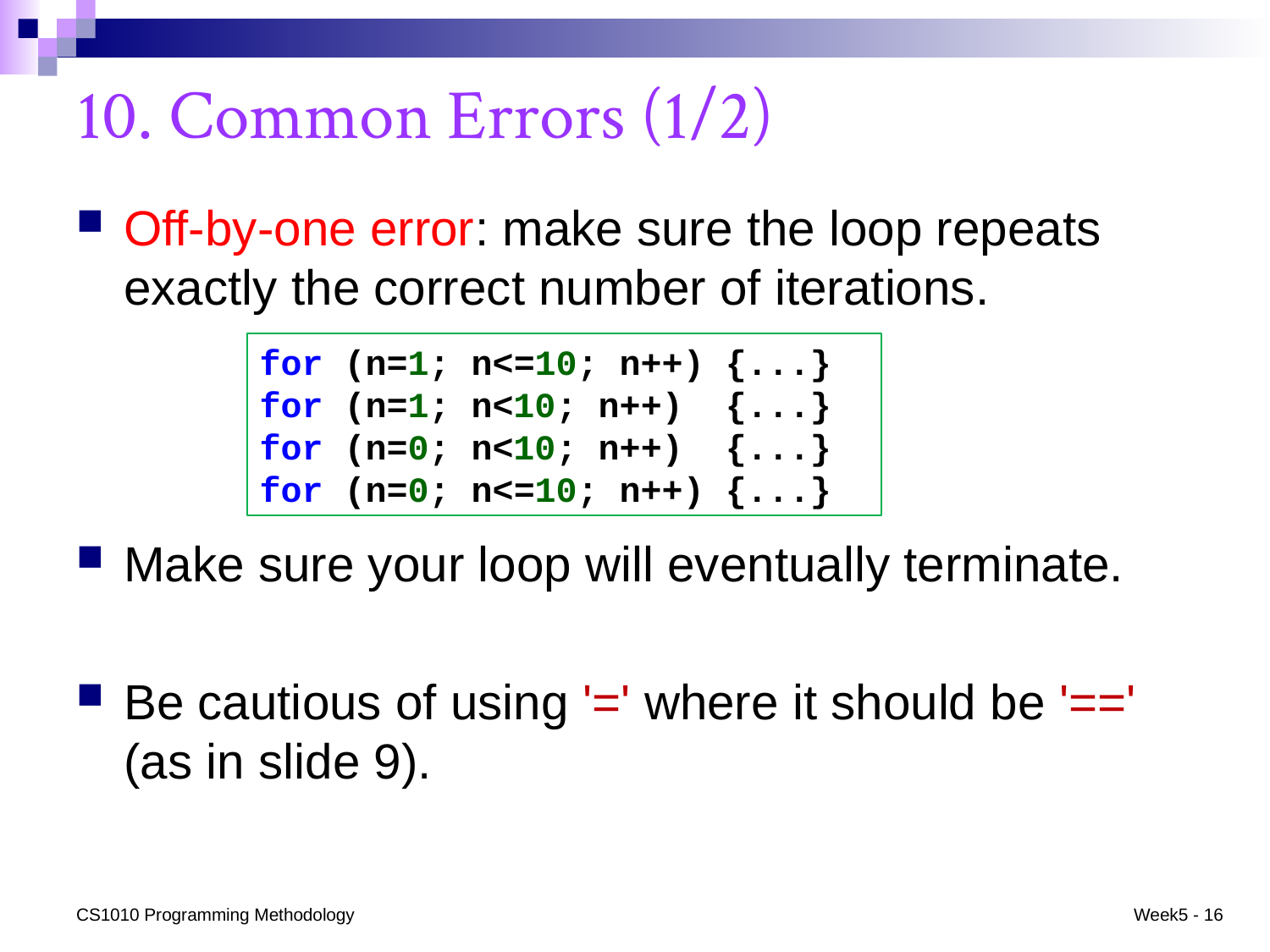

# 10. Common Errors (1/2)
Off-by-one error: make sure the loop repeats exactly the correct number of iterations.

Make sure your loop will eventually terminate.

Be cautious of using '=' where it should be '==' (as in slide 9).
for (n=1; n<=10; n++) {...}
for (n=1; n<10; n++)  {...}
for (n=0; n<10; n++)  {...}
for (n=0; n<=10; n++) {...}
CS1010 Programming Methodology
Week5 - 16